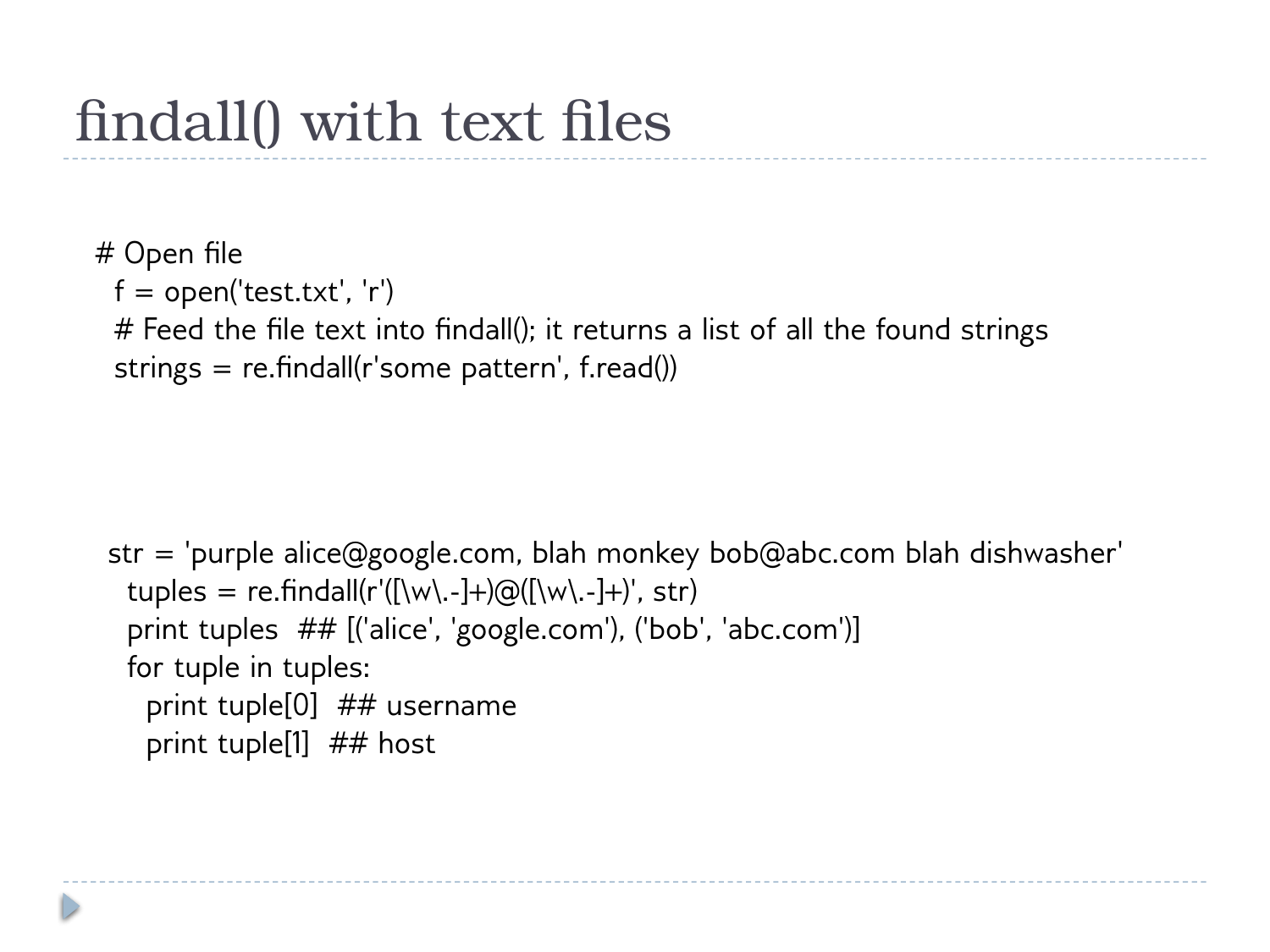

# findall() with text files
# Open file   f = open('test.txt', 'r')   # Feed the file text into findall(); it returns a list of all the found strings   strings = re.findall(r'some pattern', f.read())
str = 'purple alice@google.com, blah monkey bob@abc.com blah dishwasher'
  tuples = re.findall(r'([\w\.-]+)@([\w\.-]+)', str)
  print tuples  ## [('alice', 'google.com'), ('bob', 'abc.com')]
  for tuple in tuples:
    print tuple[0]  ## username
    print tuple[1]  ## host